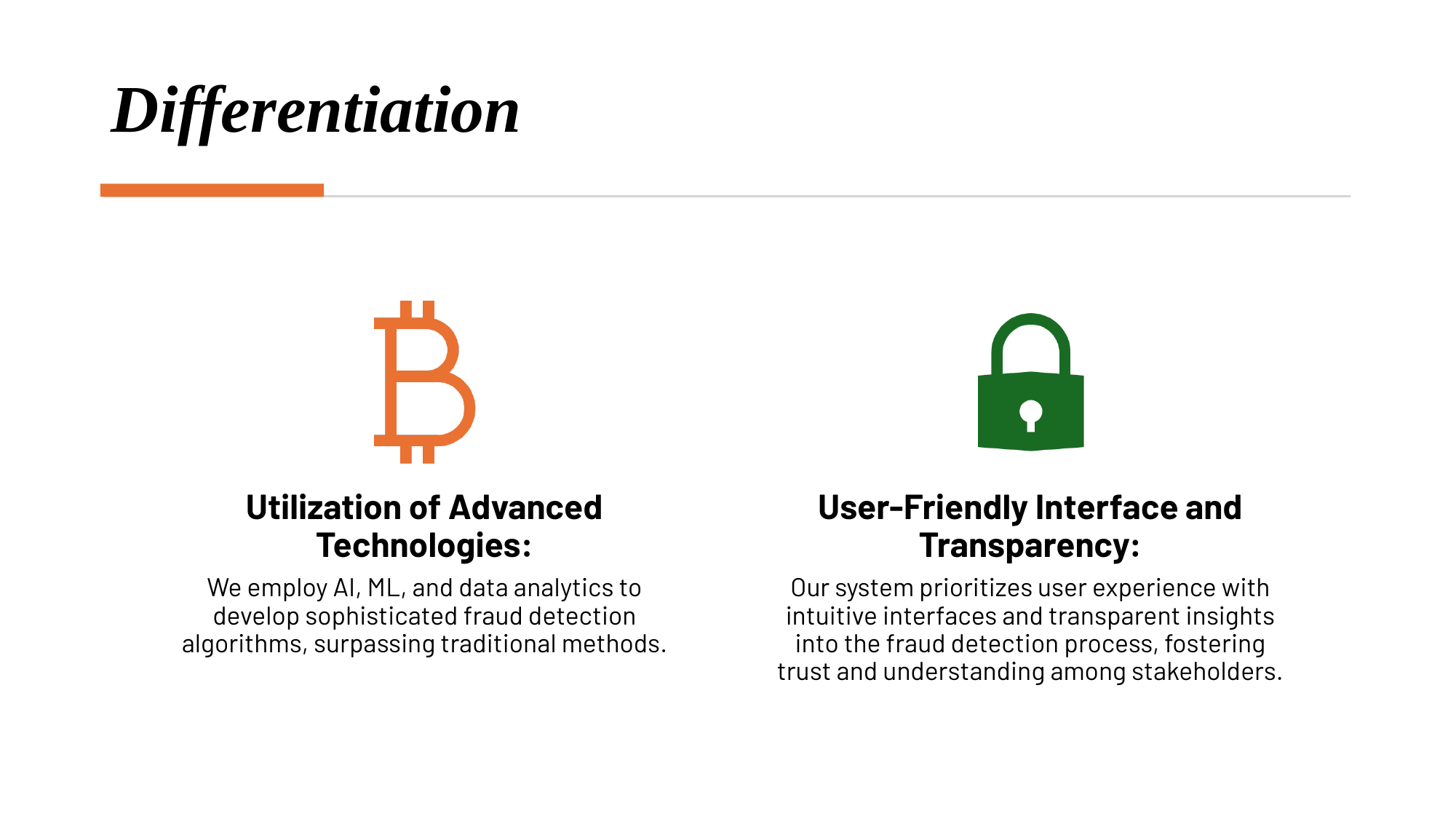

# Differentiation

Utilization of Advanced Technologies:
We employ AI, ML, and data analytics to develop sophisticated fraud detection algorithms, surpassing traditional methods.
User-Friendly Interface and Transparency:
Our system prioritizes user experience with intuitive interfaces and transparent insights into the fraud detection process, fostering trust and understanding among stakeholders.